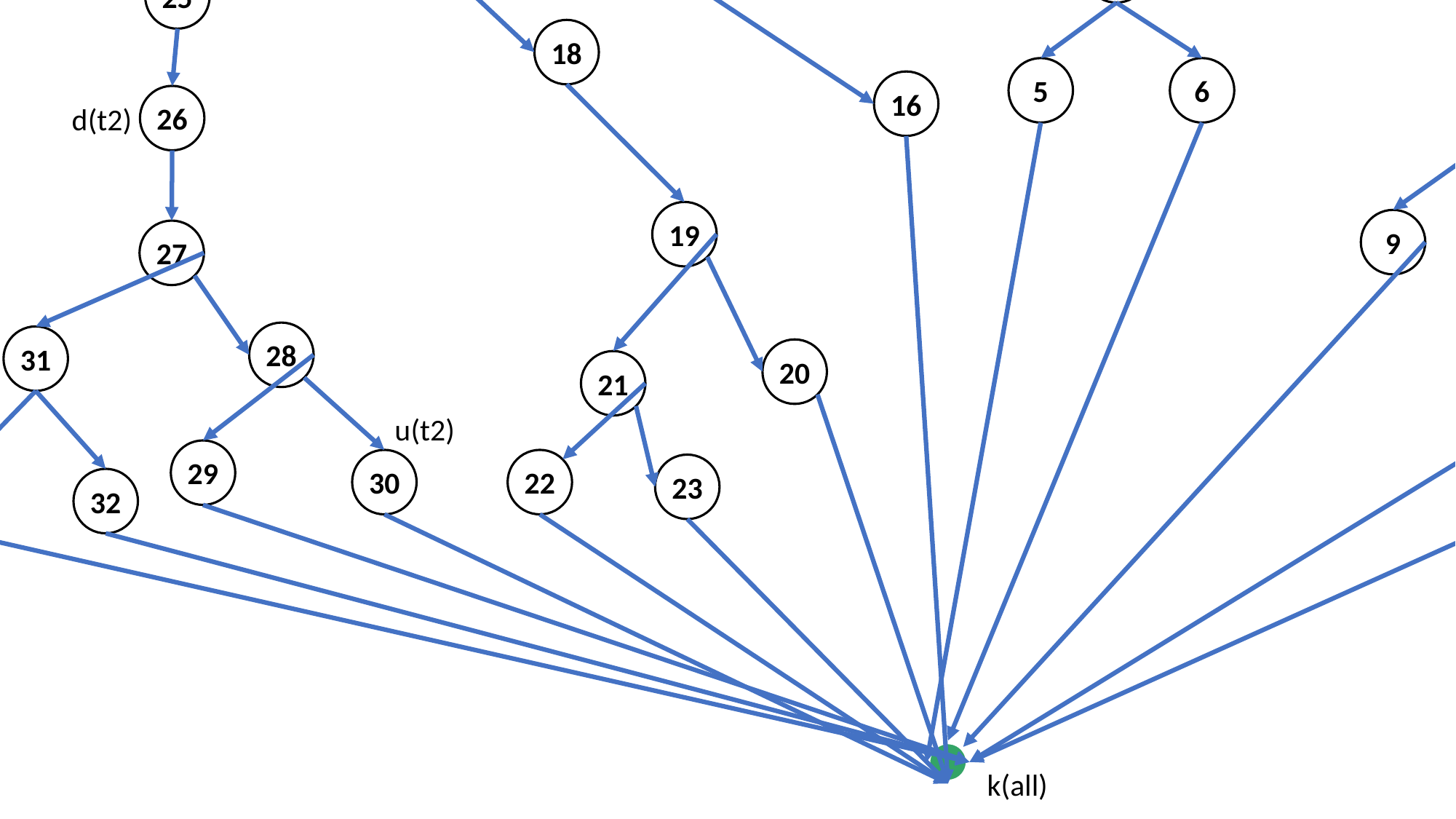

1
14
13
2
15
d(t2)
3
24
17
4
7
25
18
5
6
8
16
26
d(t2)
19
9
10
27
28
31
20
21
11
12
u(t2)
29
30
22
23
33
32
u(t2)

k(all)